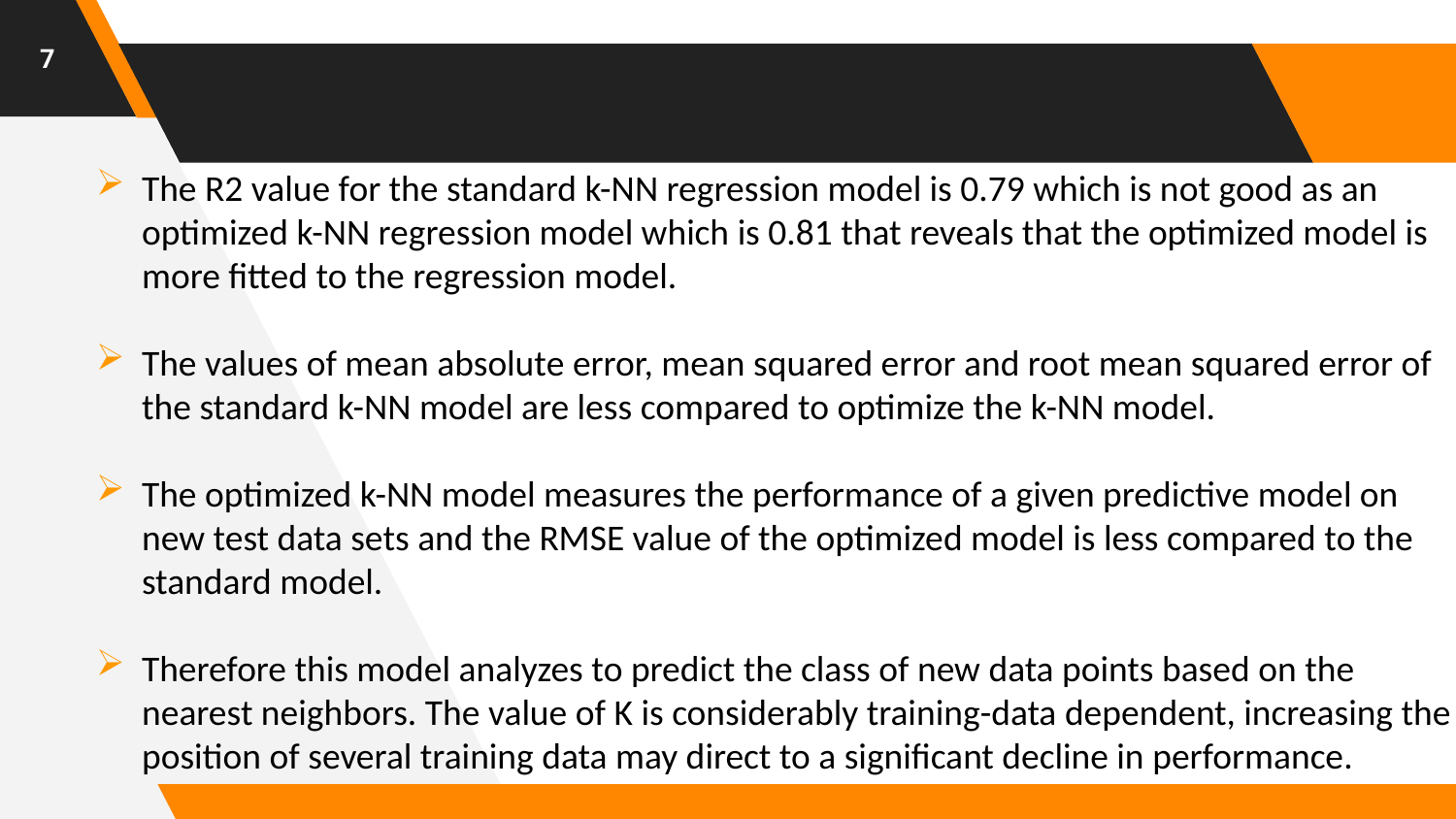

7
The R2 value for the standard k-NN regression model is 0.79 which is not good as an optimized k-NN regression model which is 0.81 that reveals that the optimized model is more fitted to the regression model.

The values of mean absolute error, mean squared error and root mean squared error of the standard k-NN model are less compared to optimize the k-NN model.

The optimized k-NN model measures the performance of a given predictive model on new test data sets and the RMSE value of the optimized model is less compared to the standard model.

Therefore this model analyzes to predict the class of new data points based on the nearest neighbors. The value of K is considerably training-data dependent, increasing the position of several training data may direct to a significant decline in performance.